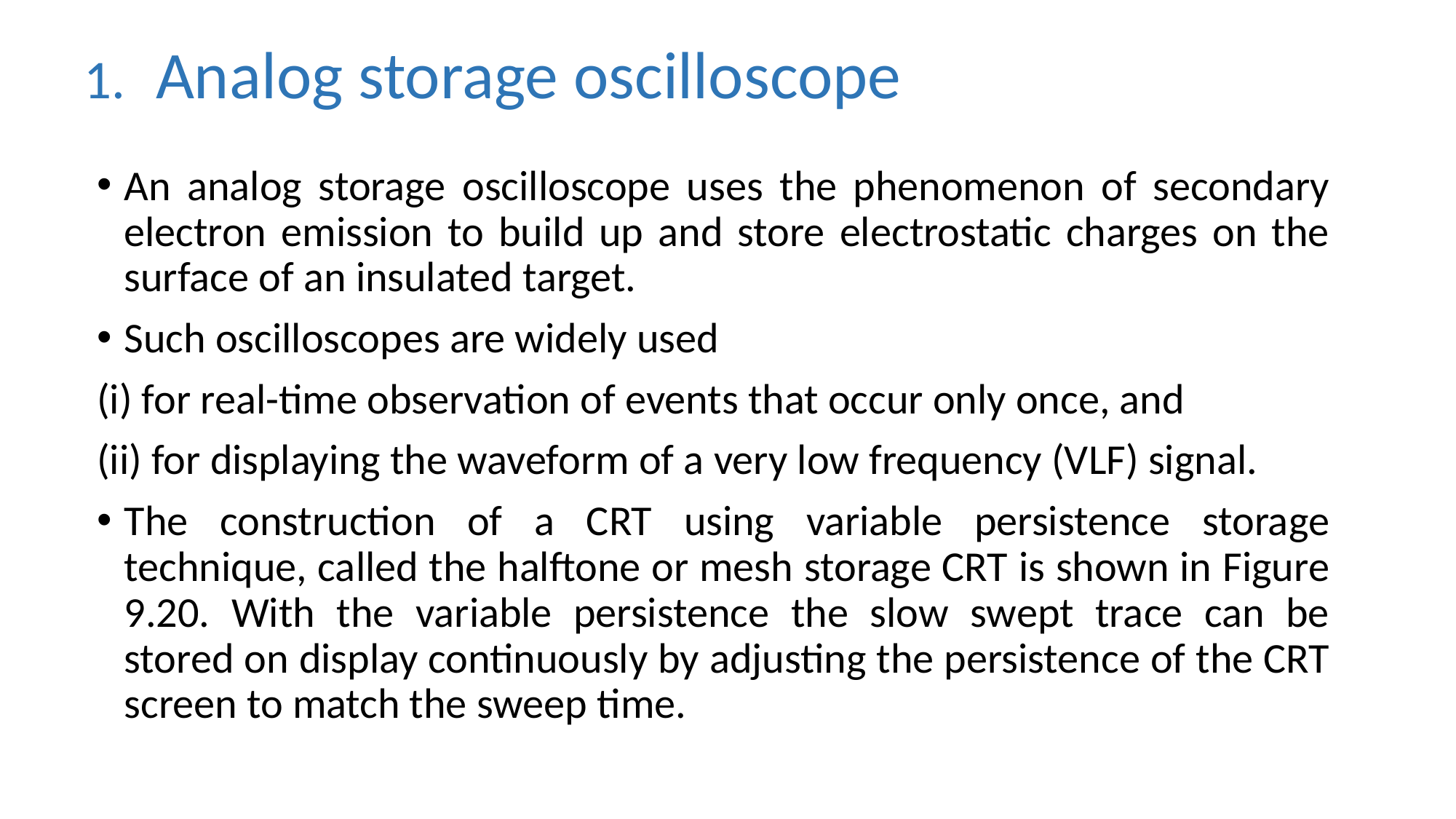

# 1.  Analog storage oscilloscope
An analog storage oscilloscope uses the phenomenon of secondary electron emission to build up and store electrostatic charges on the surface of an insulated target.
Such oscilloscopes are widely used
(i) for real-time observation of events that occur only once, and
(ii) for displaying the waveform of a very low frequency (VLF) signal.
The construction of a CRT using variable persistence storage technique, called the halftone or mesh storage CRT is shown in Figure 9.20. With the variable persistence the slow swept trace can be stored on display continuously by adjusting the persistence of the CRT screen to match the sweep time.